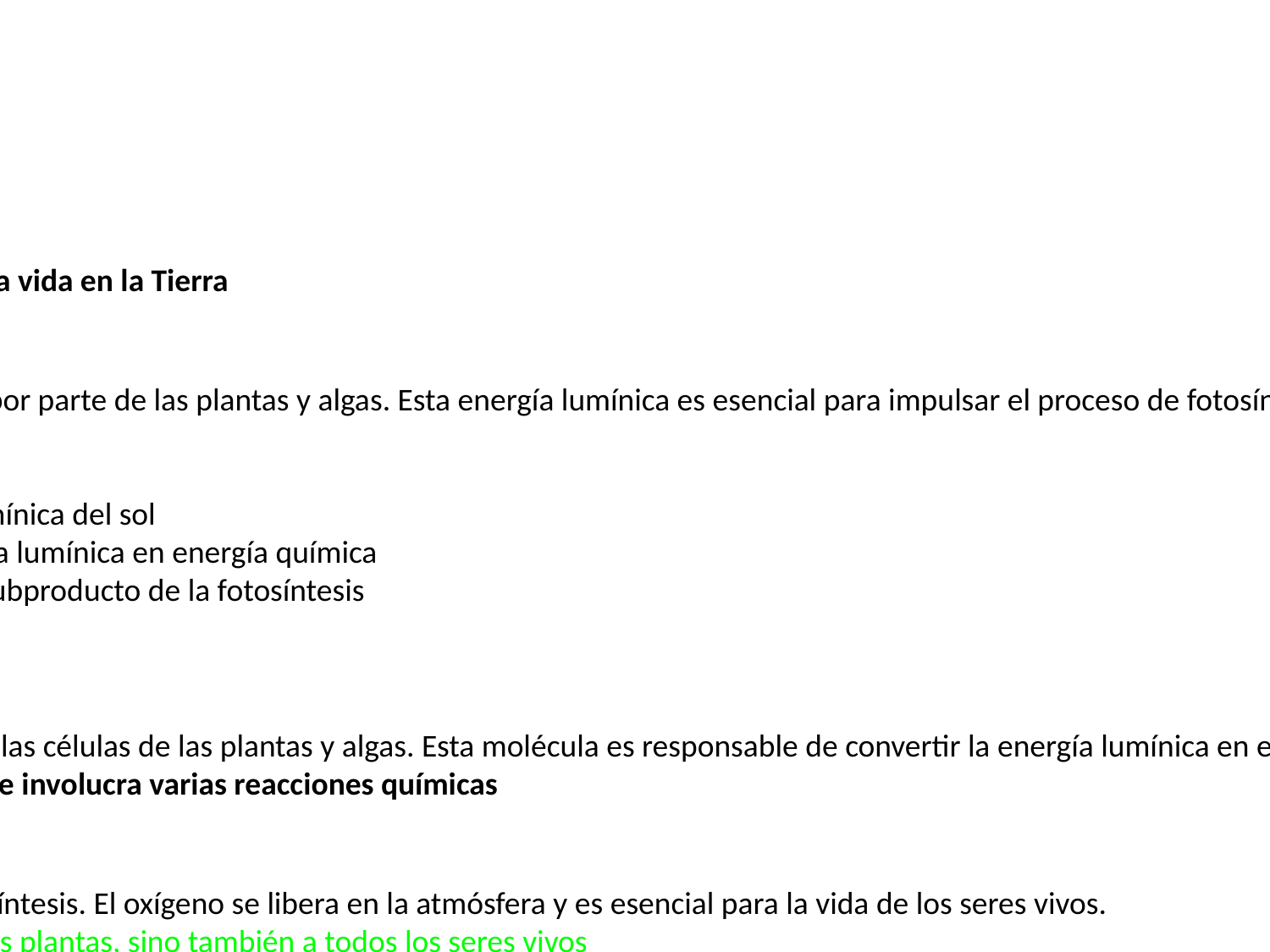

#

El proceso de fotosíntesis
La fotosíntesis es un proceso biológico esencial para la vida en la Tierra

Etapa 1: Absorción de luz solar
La fotosíntesis comienza con la absorción de luz solar por parte de las plantas y algas. Esta energía lumínica es esencial para impulsar el proceso de fotosíntesis.

Etapas;Proceso
Absorción de luz solar;La planta absorbe la energía lumínica del sol
Fotosíntesis en clorofila;La clorofila convierte la energía lumínica en energía química
Liberación de oxígeno;La planta libera oxígeno como subproducto de la fotosíntesis

Etapa 2: Fotosíntesis en clorofila
La clorofila es un pigmento verde que se encuentra en las células de las plantas y algas. Esta molécula es responsable de convertir la energía lumínica en energía química, que se almacena en forma de glucosa.
La fotosíntesis en clorofila es un proceso complejo que involucra varias reacciones químicas

Etapa 3: Liberación de oxígeno
La liberación de oxígeno es un subproducto de la fotosíntesis. El oxígeno se libera en la atmósfera y es esencial para la vida de los seres vivos.
La fotosíntesis es un proceso que no solo beneficia a las plantas, sino también a todos los seres vivos